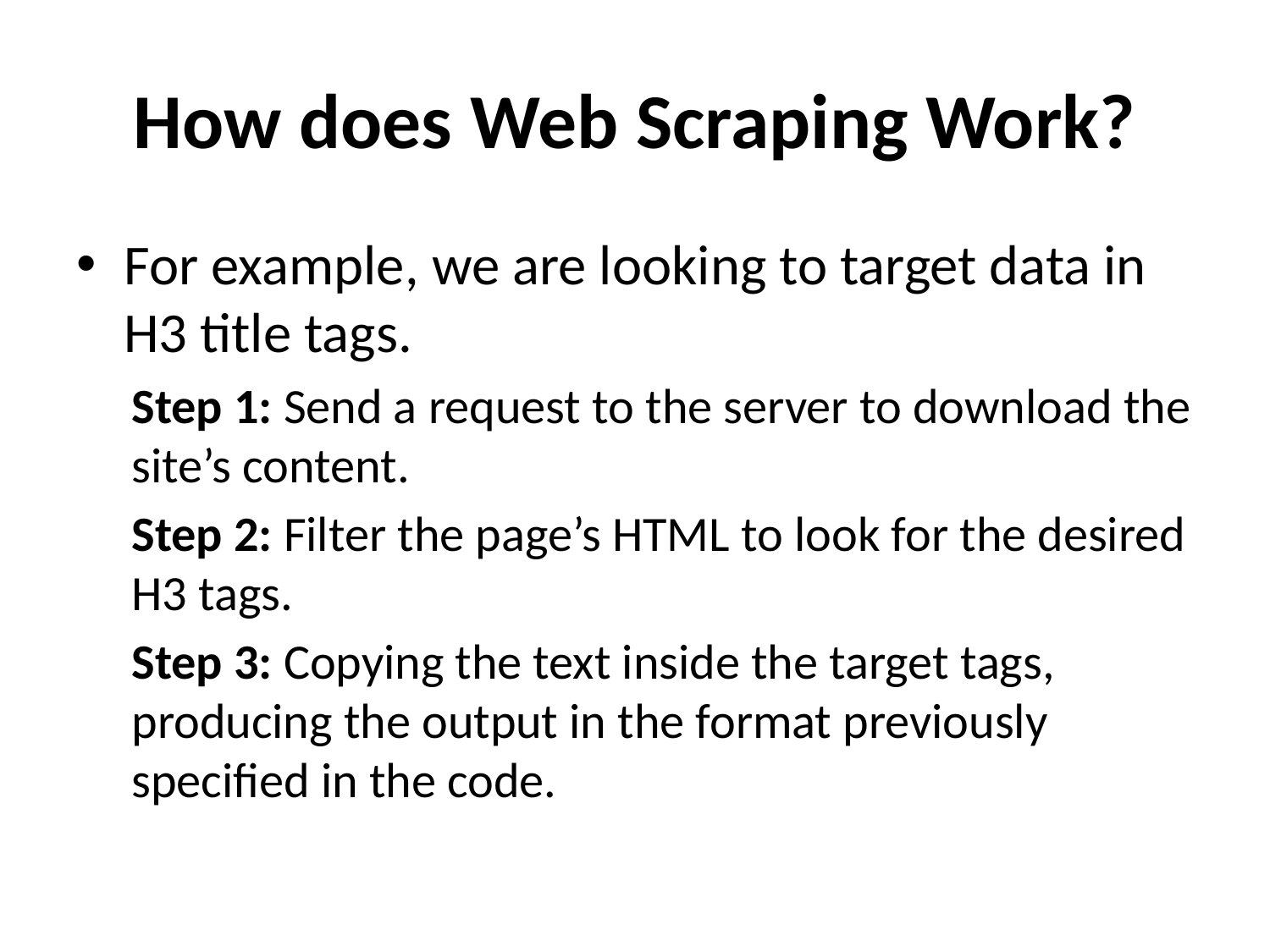

# How does Web Scraping Work?
For example, we are looking to target data in H3 title tags.
Step 1: Send a request to the server to download the site’s content.
Step 2: Filter the page’s HTML to look for the desired H3 tags.
Step 3: Copying the text inside the target tags, producing the output in the format previously specified in the code.